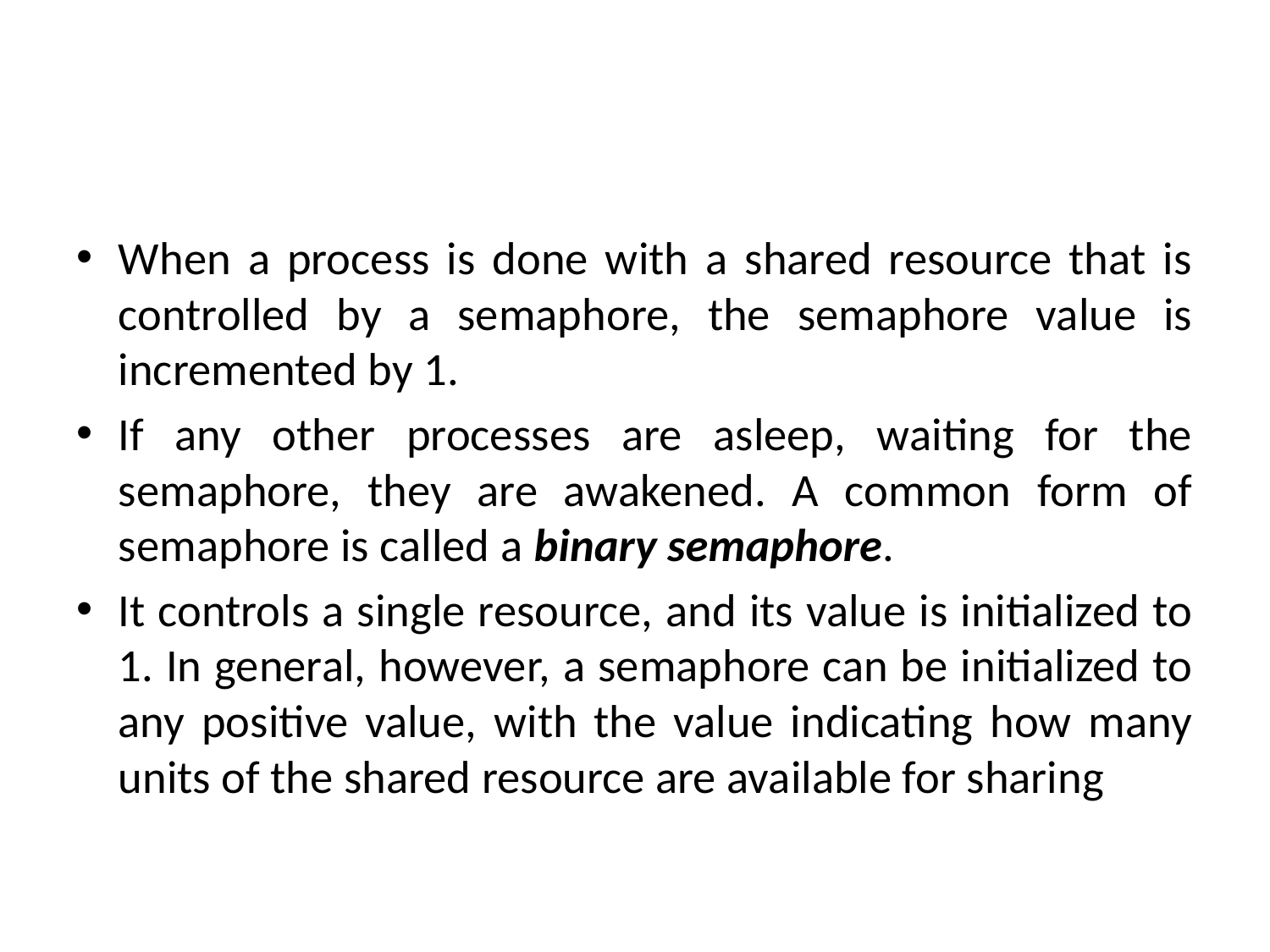

#
When a process is done with a shared resource that is controlled by a semaphore, the semaphore value is incremented by 1.
If any other processes are asleep, waiting for the semaphore, they are awakened. A common form of semaphore is called a binary semaphore.
It controls a single resource, and its value is initialized to 1. In general, however, a semaphore can be initialized to any positive value, with the value indicating how many units of the shared resource are available for sharing